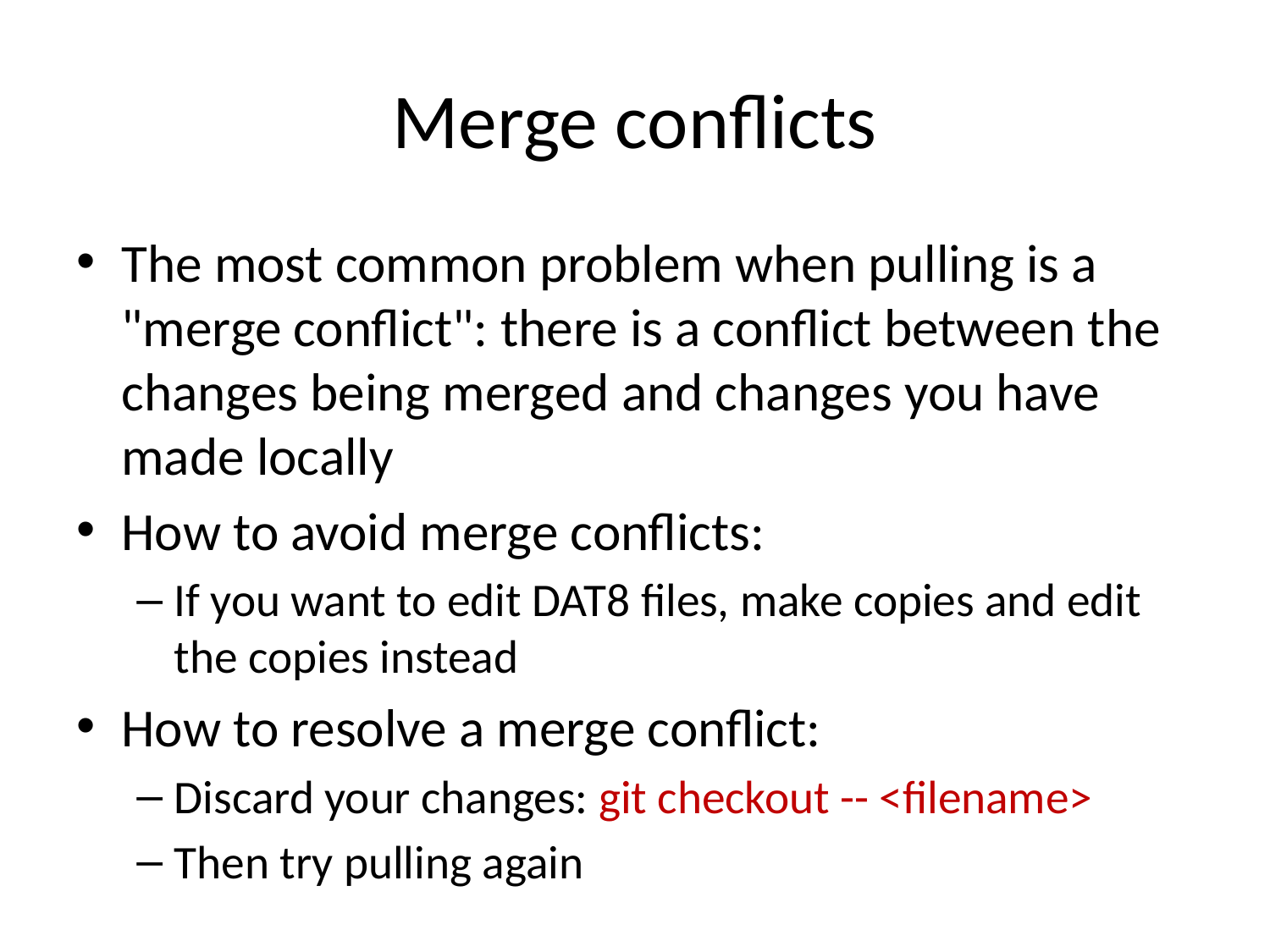

# Merge conflicts
The most common problem when pulling is a "merge conflict": there is a conflict between the changes being merged and changes you have made locally
How to avoid merge conflicts:
If you want to edit DAT8 files, make copies and edit the copies instead
How to resolve a merge conflict:
Discard your changes: git checkout -- <filename>
Then try pulling again